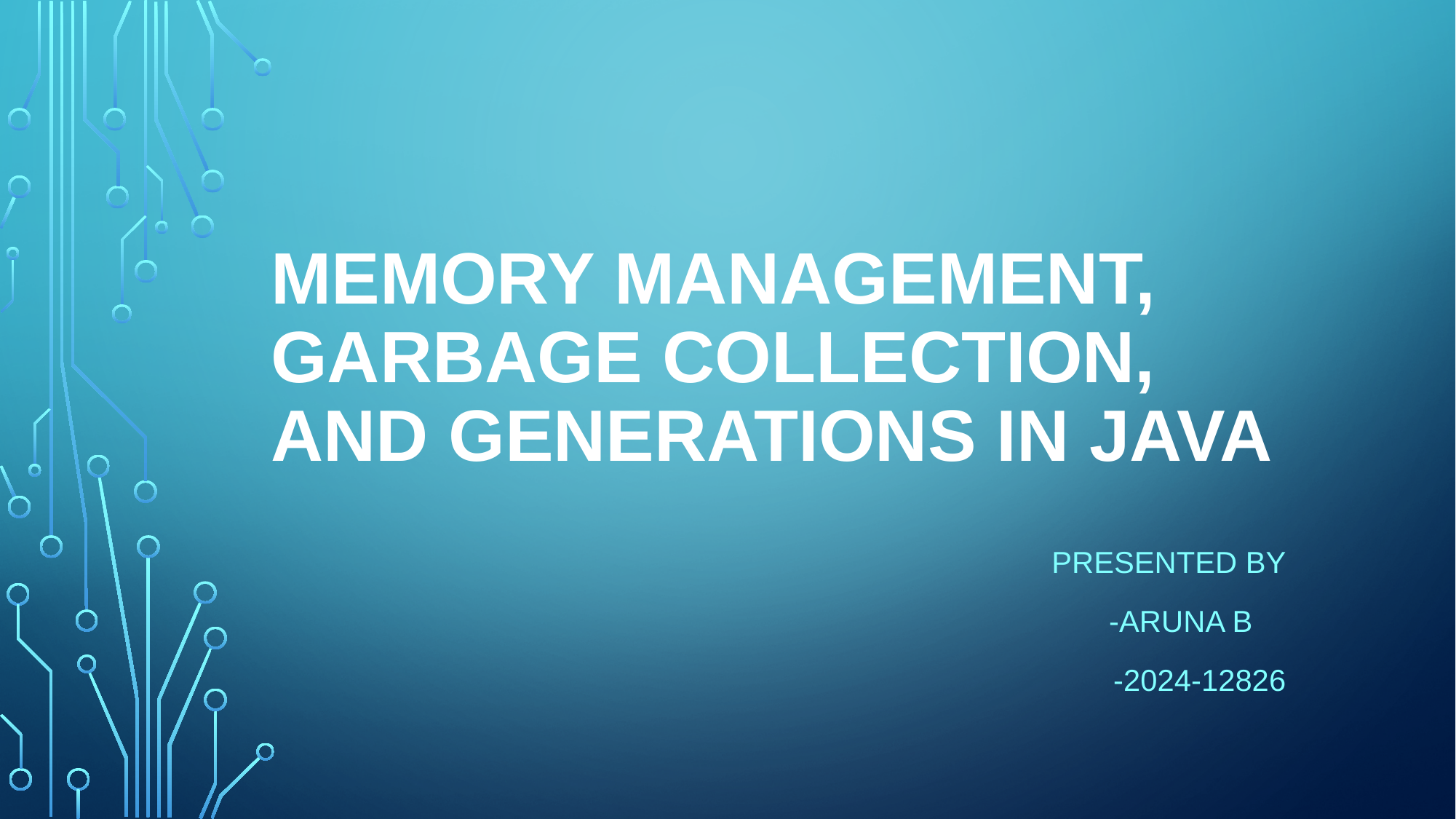

# Memory Management, Garbage Collection, and Generations in Java
Presented by
-aruna b
-2024-12826